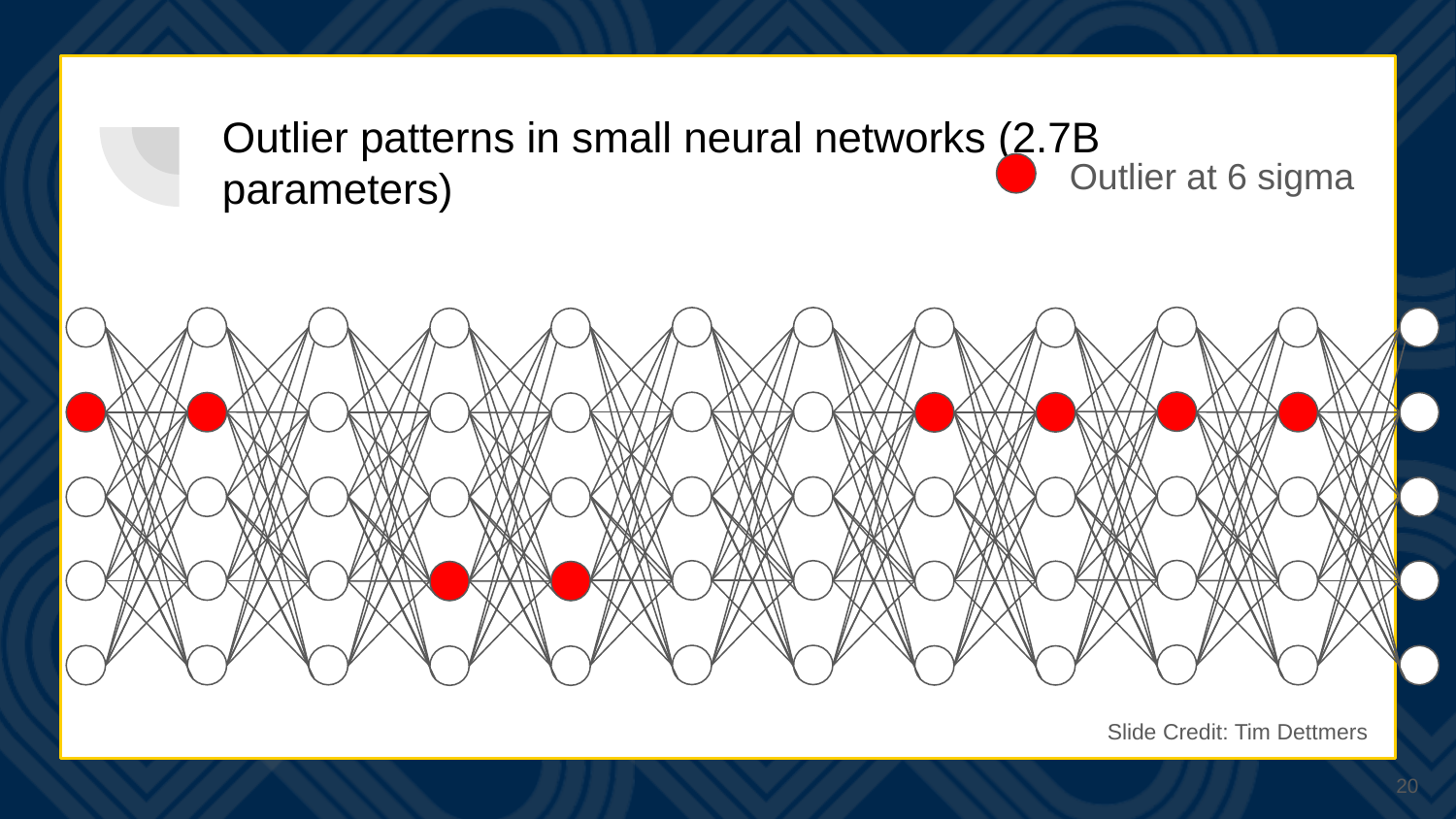

# Outlier patterns in small neural networks (2.7B parameters)
Outlier at 6 sigma

Slide Credit: Tim Dettmers
20